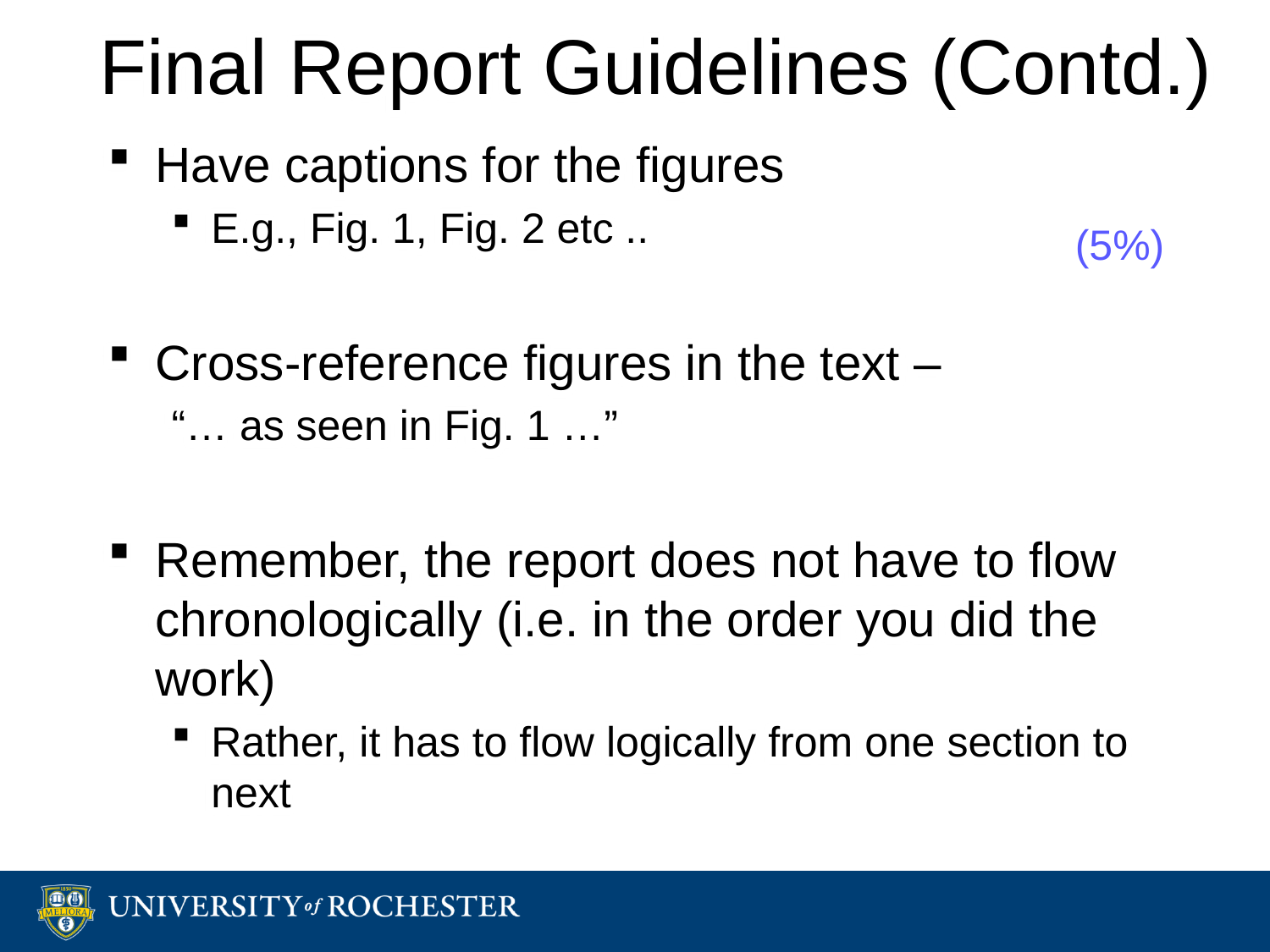

# Final Report Guidelines (Contd.)
Have captions for the figures
E.g., Fig. 1, Fig. 2 etc ..

Cross-reference figures in the text –
“… as seen in Fig. 1 …”

Remember, the report does not have to flow chronologically (i.e. in the order you did the work)
Rather, it has to flow logically from one section to next

(5%)